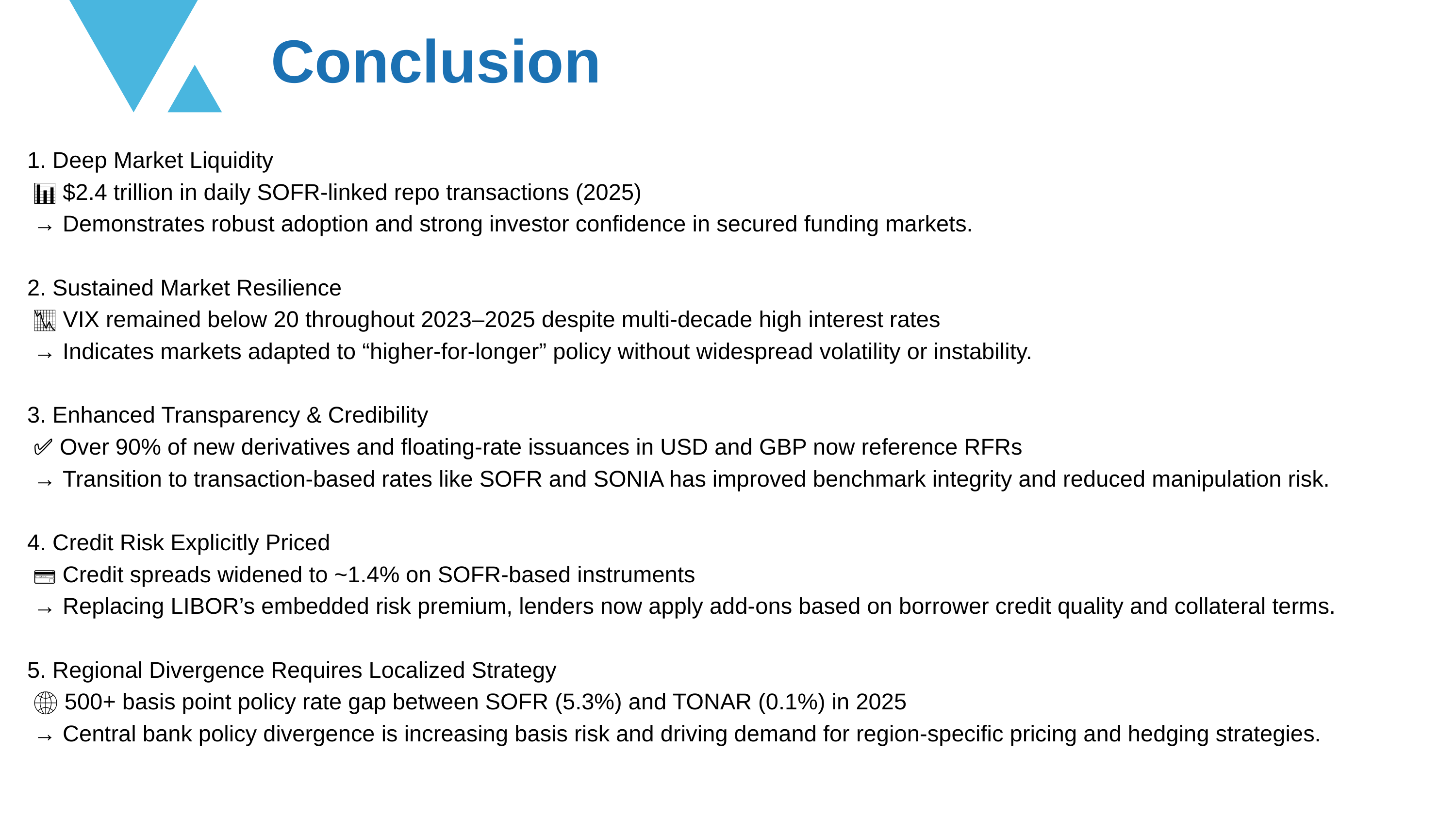

Conclusion

1. Deep Market Liquidity
 📊 $2.4 trillion in daily SOFR-linked repo transactions (2025)
 → Demonstrates robust adoption and strong investor confidence in secured funding markets.

2. Sustained Market Resilience
 📉 VIX remained below 20 throughout 2023–2025 despite multi-decade high interest rates
 → Indicates markets adapted to “higher-for-longer” policy without widespread volatility or instability.

3. Enhanced Transparency & Credibility
 ✅ Over 90% of new derivatives and floating-rate issuances in USD and GBP now reference RFRs
 → Transition to transaction-based rates like SOFR and SONIA has improved benchmark integrity and reduced manipulation risk.

4. Credit Risk Explicitly Priced
 💳 Credit spreads widened to ~1.4% on SOFR-based instruments
 → Replacing LIBOR’s embedded risk premium, lenders now apply add-ons based on borrower credit quality and collateral terms.

5. Regional Divergence Requires Localized Strategy
 🌐 500+ basis point policy rate gap between SOFR (5.3%) and TONAR (0.1%) in 2025
 → Central bank policy divergence is increasing basis risk and driving demand for region-specific pricing and hedging strategies.